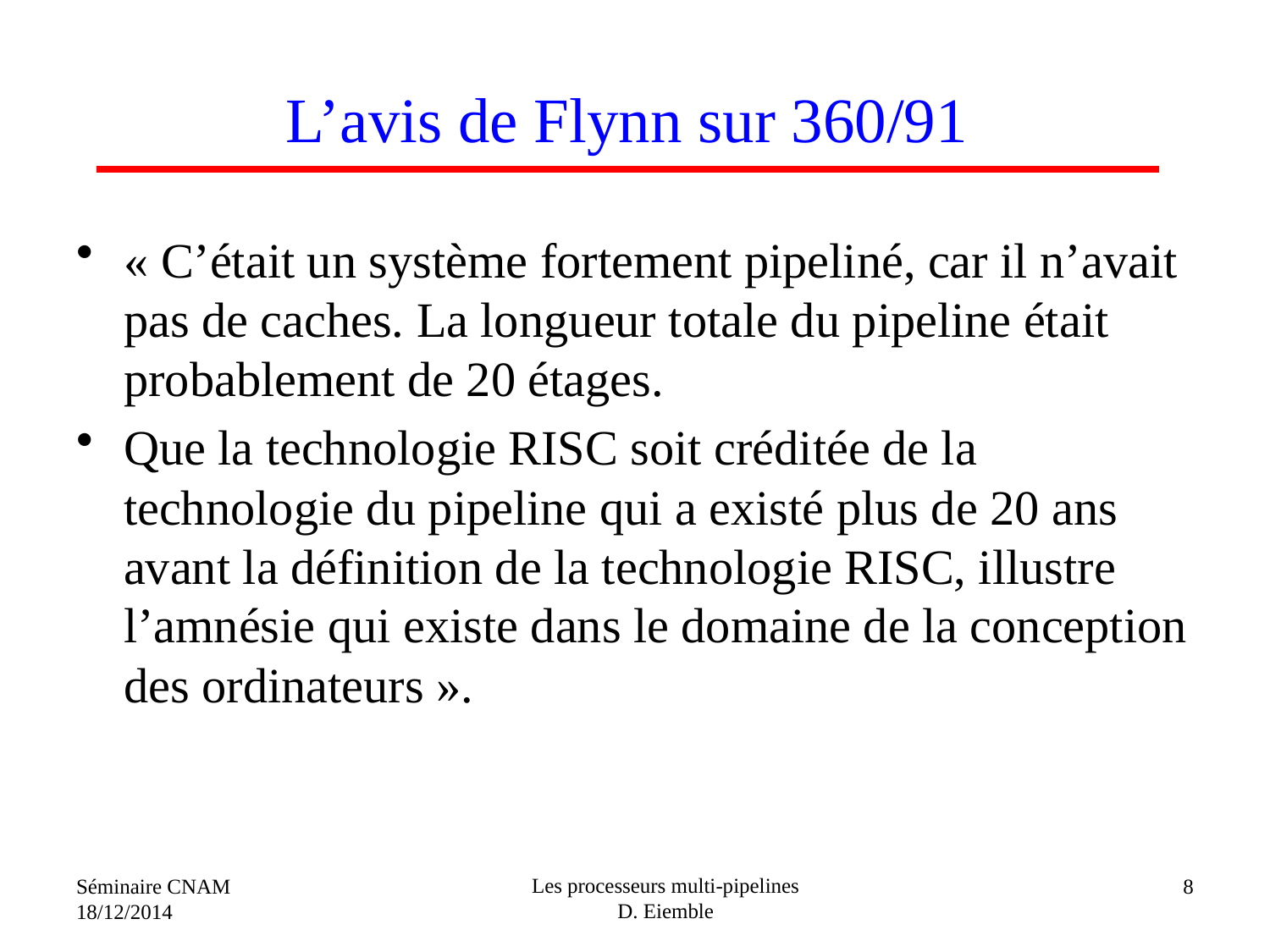

# L’avis de Flynn sur 360/91
« C’était un système fortement pipeliné, car il n’avait pas de caches. La longueur totale du pipeline était probablement de 20 étages.
Que la technologie RISC soit créditée de la technologie du pipeline qui a existé plus de 20 ans avant la définition de la technologie RISC, illustre l’amnésie qui existe dans le domaine de la conception des ordinateurs ».

Les processeurs multi-pipelines
D. Eiemble
Séminaire CNAM
18/12/2014
8